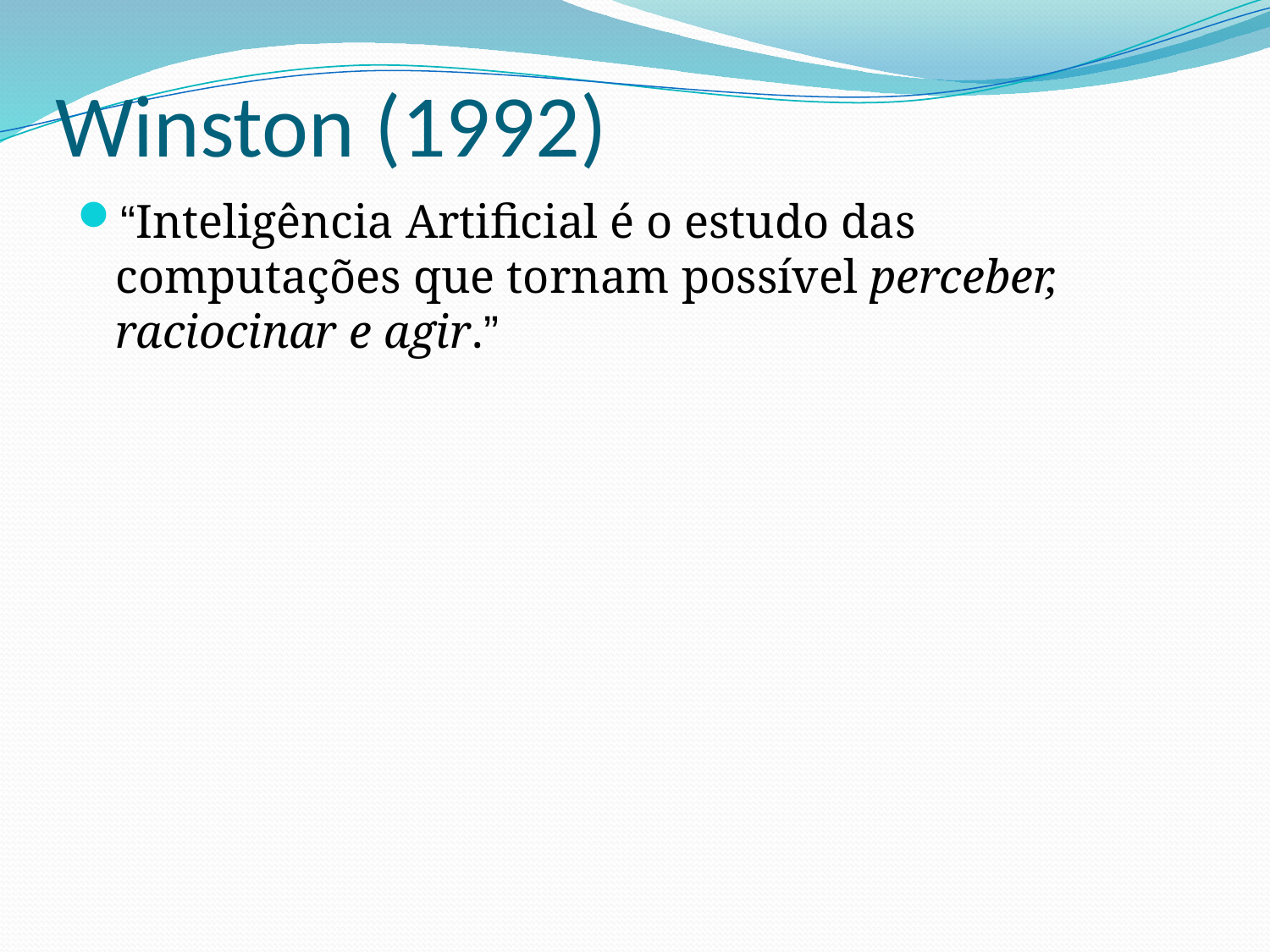

# Winston (1992)
“Inteligência Artificial é o estudo das computações que tornam possível perceber, raciocinar e agir.”